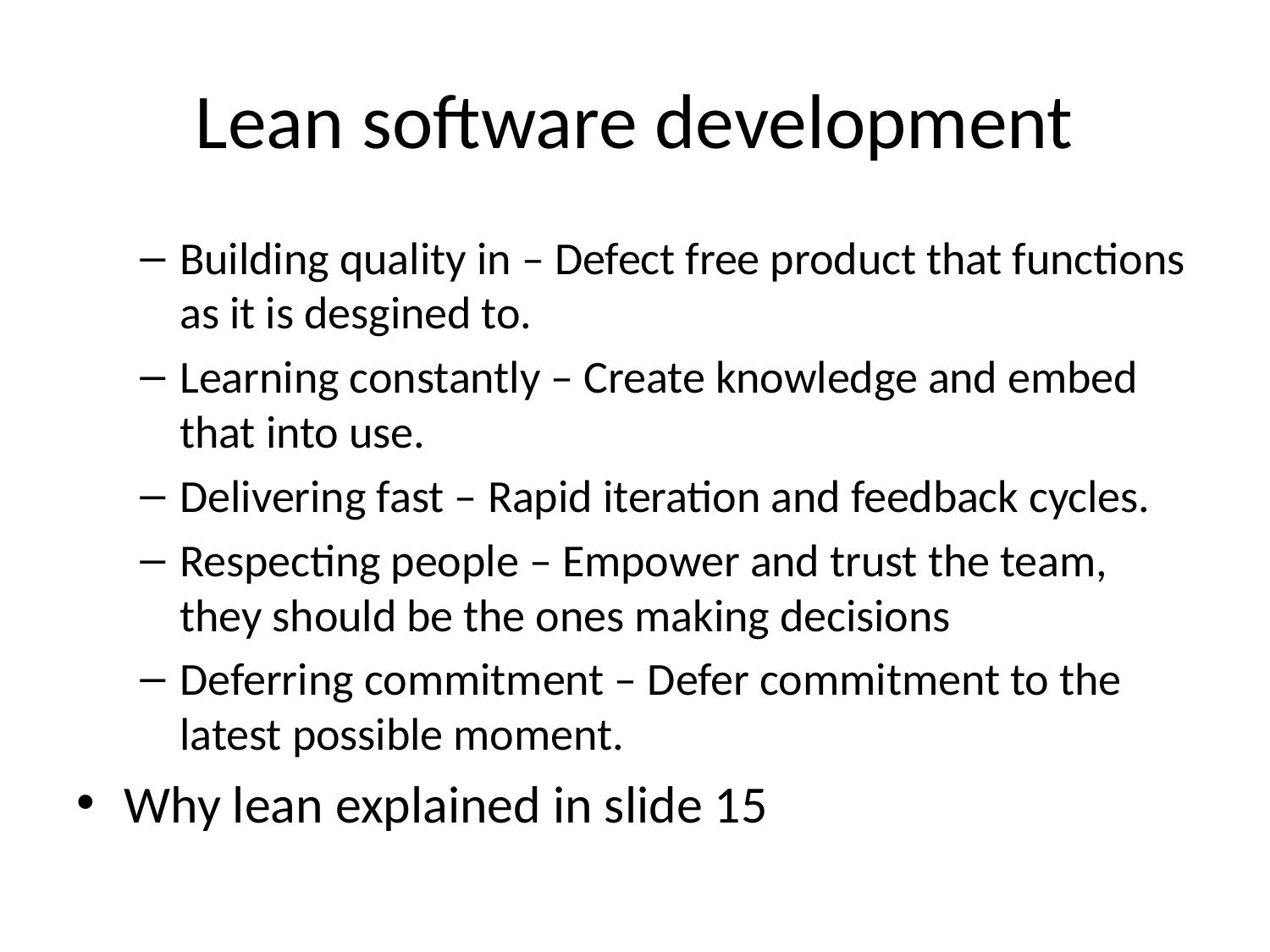

# Lean software development
Building quality in – Defect free product that functions as it is desgined to.
Learning constantly – Create knowledge and embed that into use.
Delivering fast – Rapid iteration and feedback cycles.
Respecting people – Empower and trust the team, they should be the ones making decisions
Deferring commitment – Defer commitment to the latest possible moment.
Why lean explained in slide 15